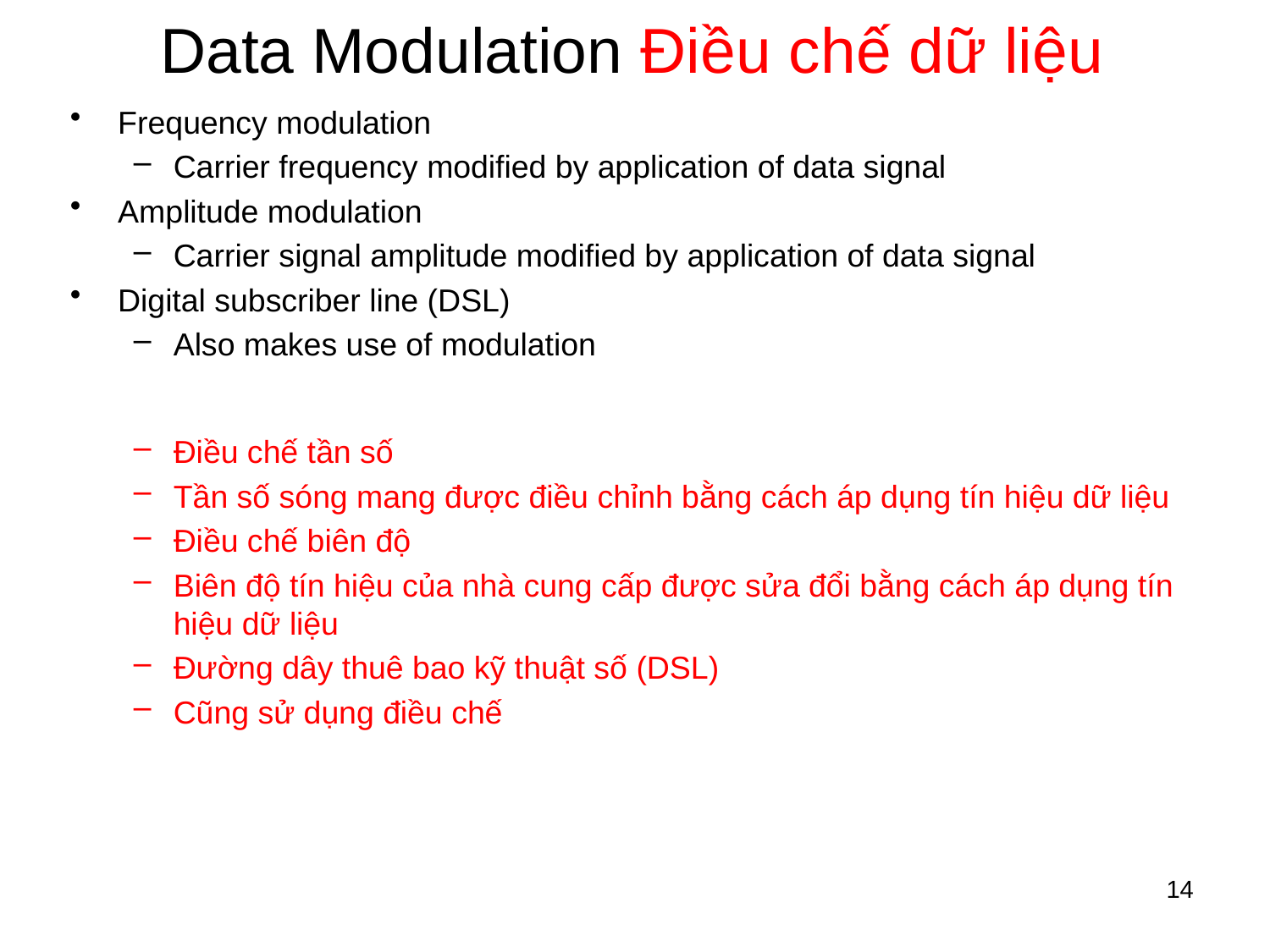

# Data Modulation Điều chế dữ liệu
Frequency modulation
Carrier frequency modified by application of data signal
Amplitude modulation
Carrier signal amplitude modified by application of data signal
Digital subscriber line (DSL)
Also makes use of modulation

Điều chế tần số
Tần số sóng mang được điều chỉnh bằng cách áp dụng tín hiệu dữ liệu
Điều chế biên độ
Biên độ tín hiệu của nhà cung cấp được sửa đổi bằng cách áp dụng tín hiệu dữ liệu
Đường dây thuê bao kỹ thuật số (DSL)
Cũng sử dụng điều chế

14